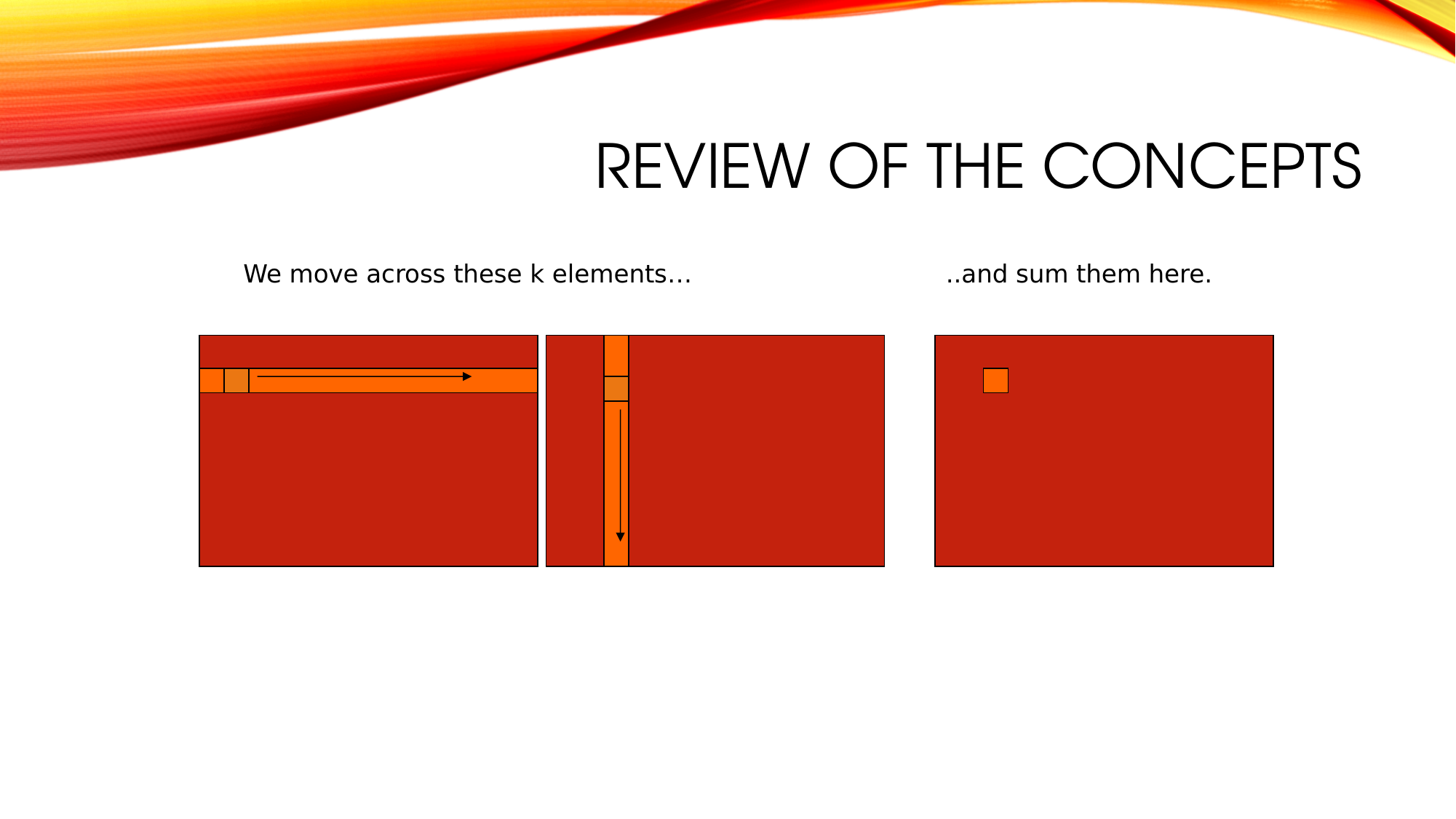

# Review of the concepts
We move across these k elements…
..and sum them here.

=